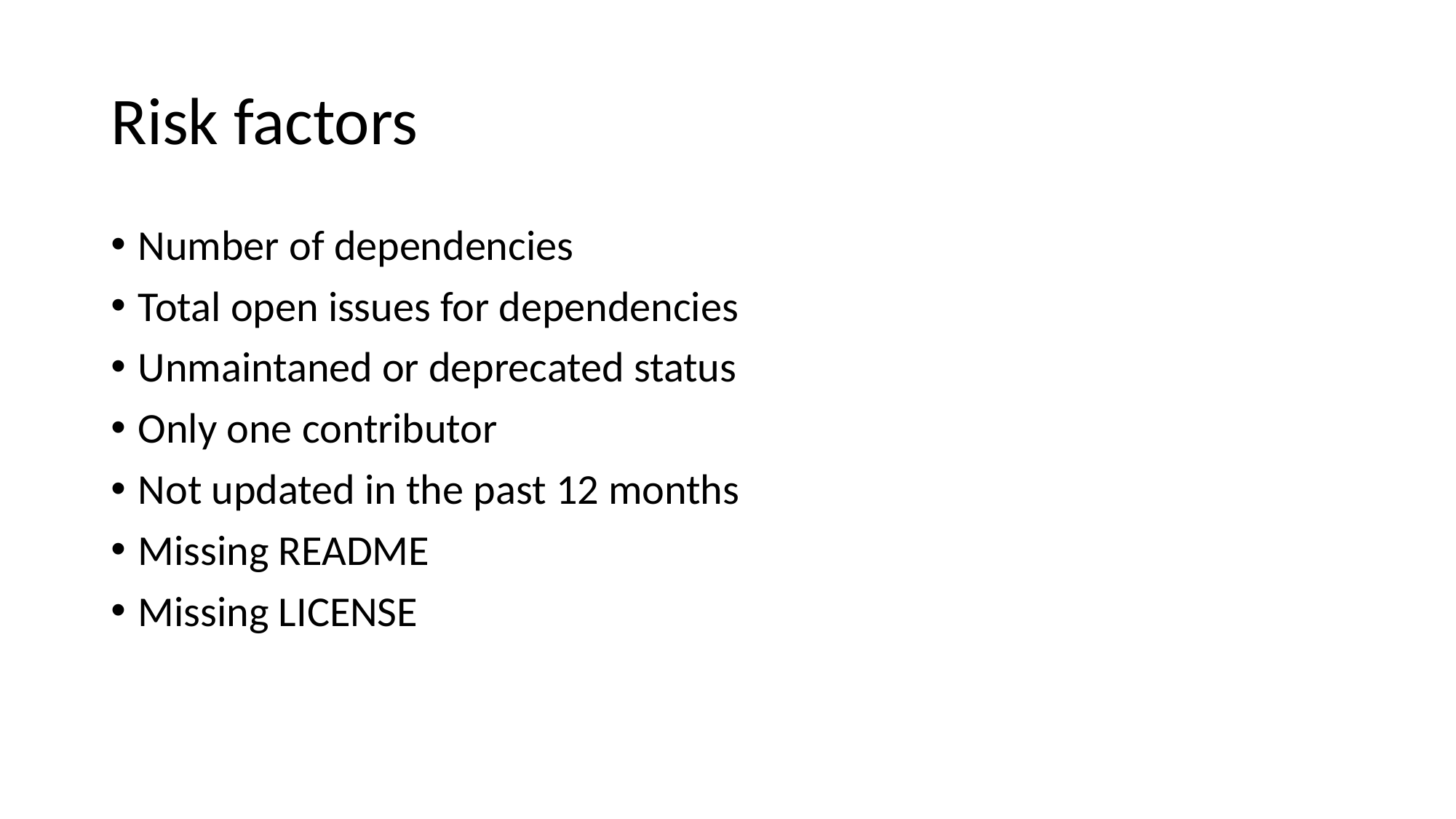

# Risk factors
Number of dependencies
Total open issues for dependencies
Unmaintaned or deprecated status
Only one contributor
Not updated in the past 12 months
Missing README
Missing LICENSE